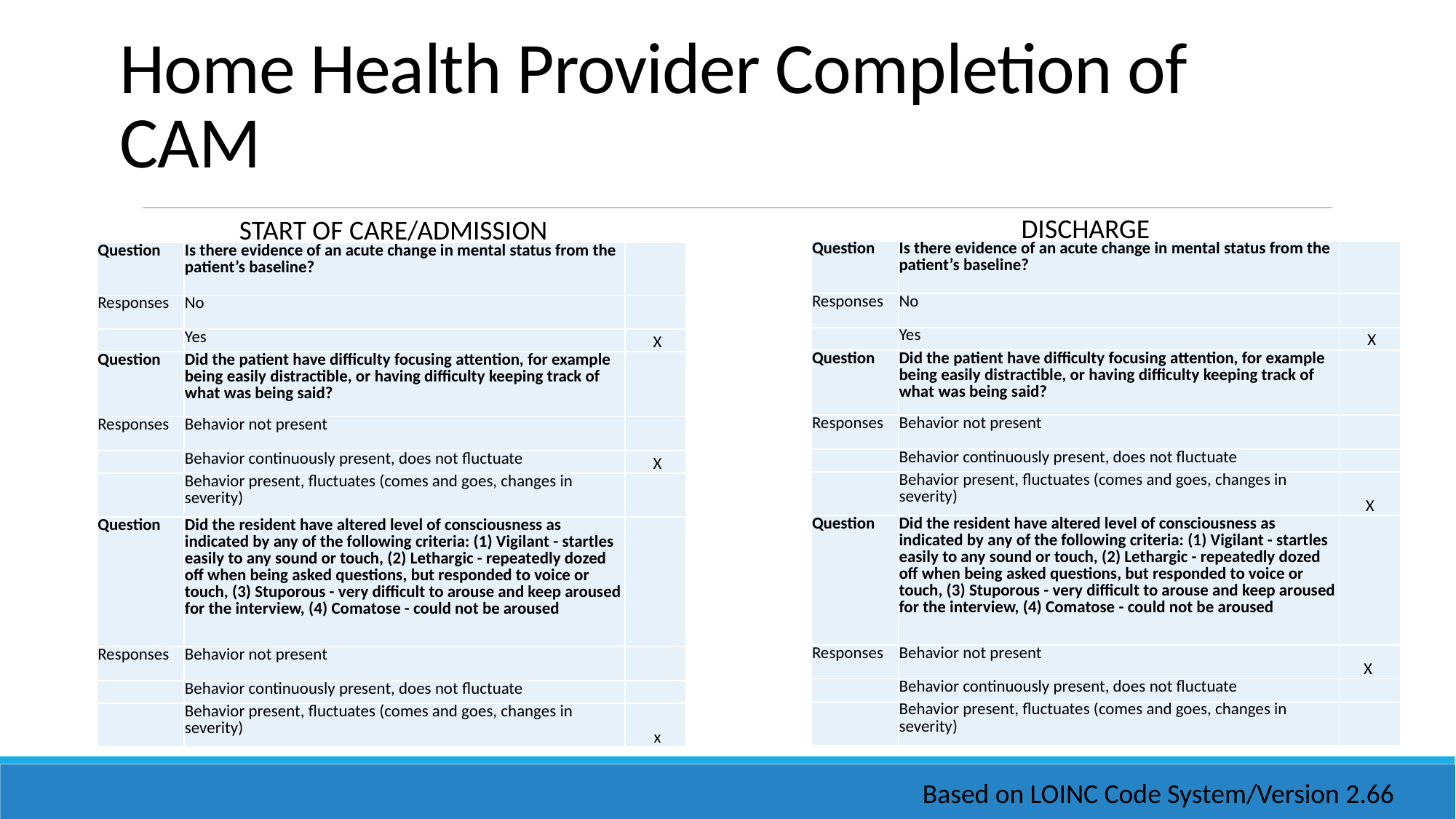

# Home Health Provider Completion of CAM
DISCHARGE
START OF CARE/ADMISSION
| Question | Is there evidence of an acute change in mental status from the patient’s baseline? |  |
| --- | --- | --- |
| Responses | No |  |
|  | Yes | X |
| Question | Did the patient have difficulty focusing attention, for example being easily distractible, or having difficulty keeping track of what was being said? |  |
| Responses | Behavior not present |  |
|  | Behavior continuously present, does not fluctuate |  |
|  | Behavior present, fluctuates (comes and goes, changes in severity) | X |
| Question | Did the resident have altered level of consciousness as indicated by any of the following criteria: (1) Vigilant - startles easily to any sound or touch, (2) Lethargic - repeatedly dozed off when being asked questions, but responded to voice or touch, (3) Stuporous - very difficult to arouse and keep aroused for the interview, (4) Comatose - could not be aroused |  |
| Responses | Behavior not present | X |
|  | Behavior continuously present, does not fluctuate |  |
|  | Behavior present, fluctuates (comes and goes, changes in severity) |  |
| Question | Is there evidence of an acute change in mental status from the patient’s baseline? |  |
| --- | --- | --- |
| Responses | No |  |
|  | Yes | X |
| Question | Did the patient have difficulty focusing attention, for example being easily distractible, or having difficulty keeping track of what was being said? |  |
| Responses | Behavior not present |  |
|  | Behavior continuously present, does not fluctuate | X |
|  | Behavior present, fluctuates (comes and goes, changes in severity) |  |
| Question | Did the resident have altered level of consciousness as indicated by any of the following criteria: (1) Vigilant - startles easily to any sound or touch, (2) Lethargic - repeatedly dozed off when being asked questions, but responded to voice or touch, (3) Stuporous - very difficult to arouse and keep aroused for the interview, (4) Comatose - could not be aroused |  |
| Responses | Behavior not present |  |
|  | Behavior continuously present, does not fluctuate |  |
|  | Behavior present, fluctuates (comes and goes, changes in severity) | x |
Based on LOINC Code System/Version 2.66